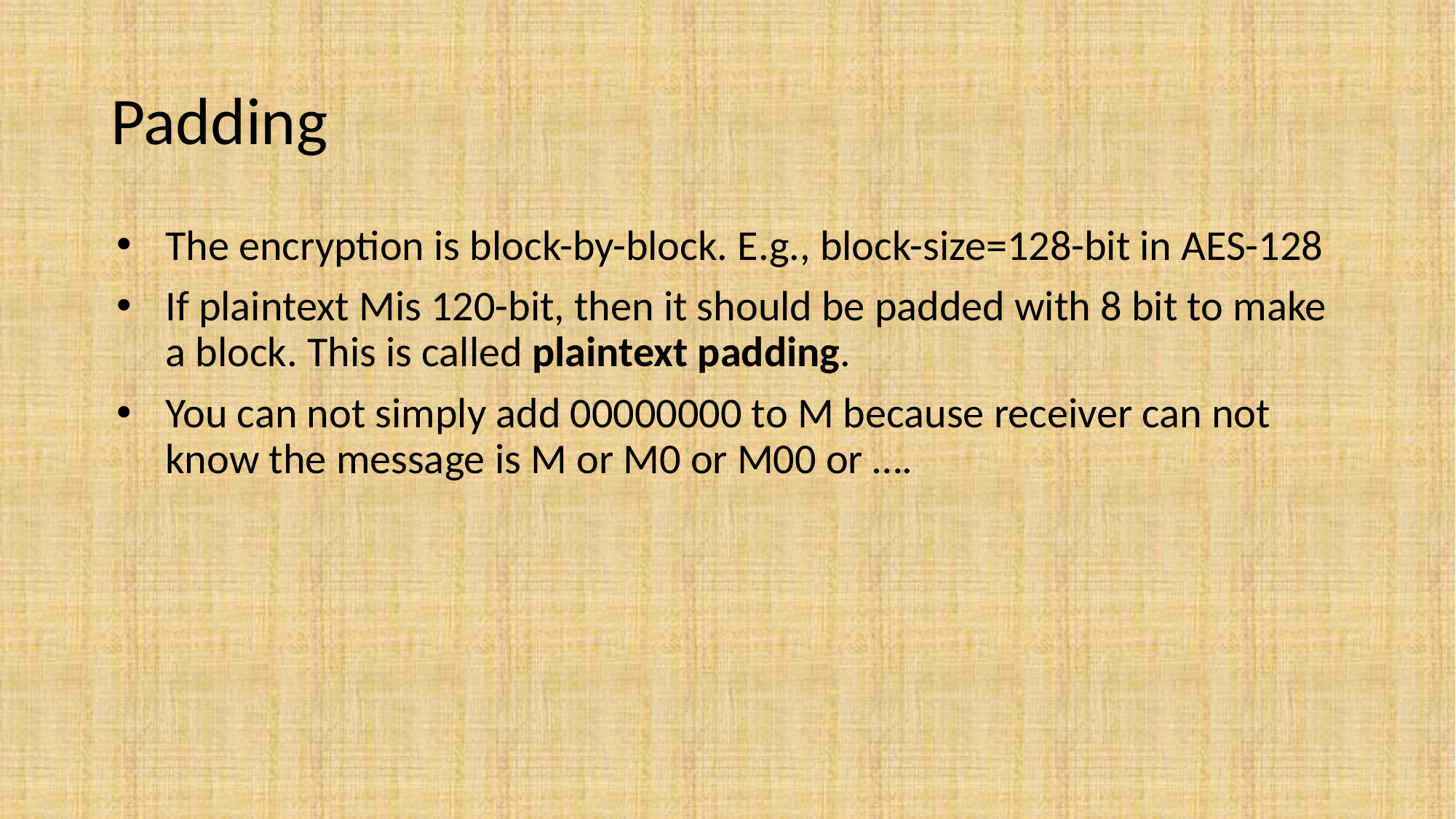

# Padding
The encryption is block-by-block. E.g., block-size=128-bit in AES-128
If plaintext Mis 120-bit, then it should be padded with 8 bit to make a block. This is called plaintext padding.
You can not simply add 00000000 to M because receiver can not know the message is M or M0 or M00 or ….